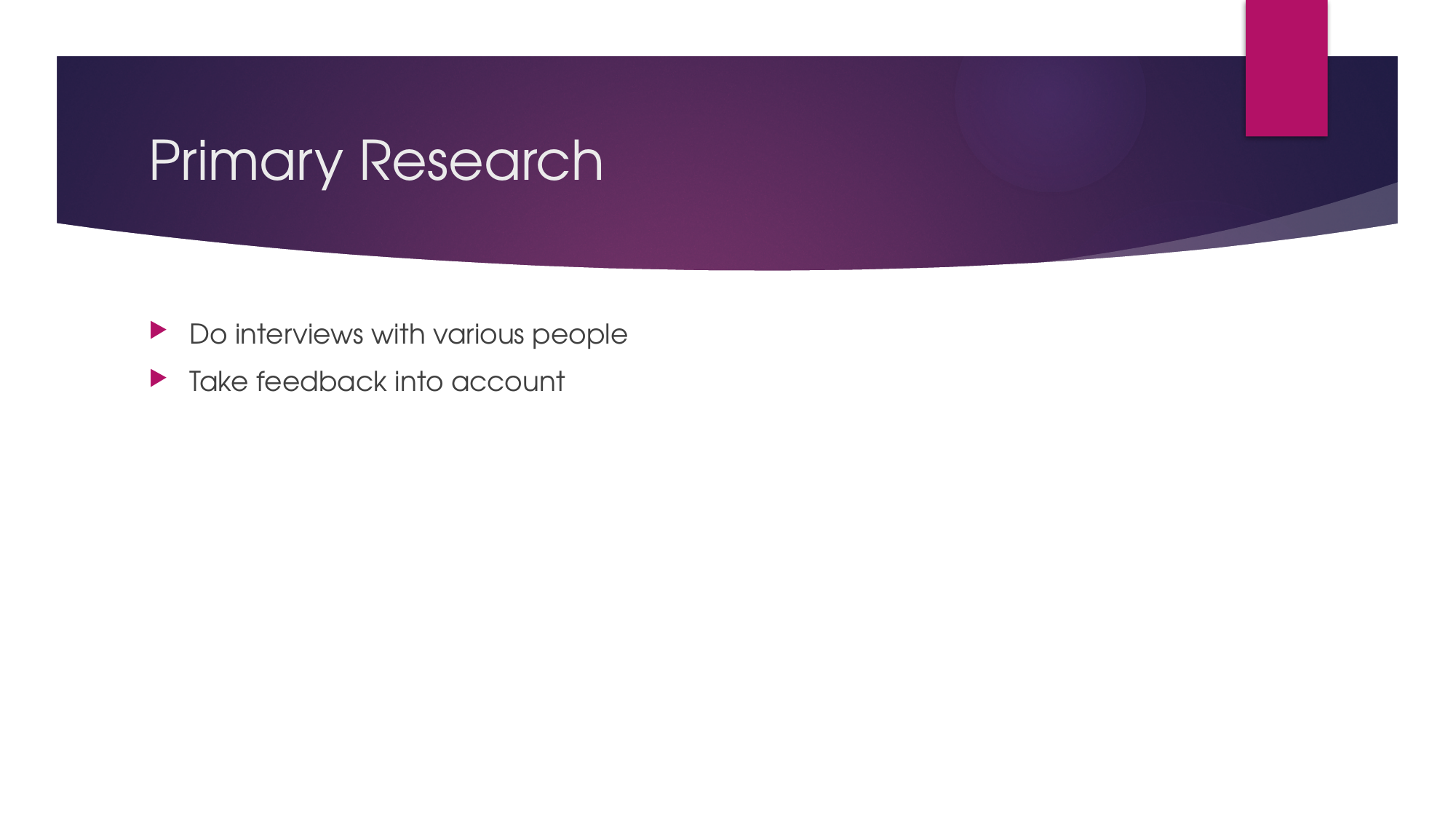

# Primary Research
Do interviews with various people
Take feedback into account